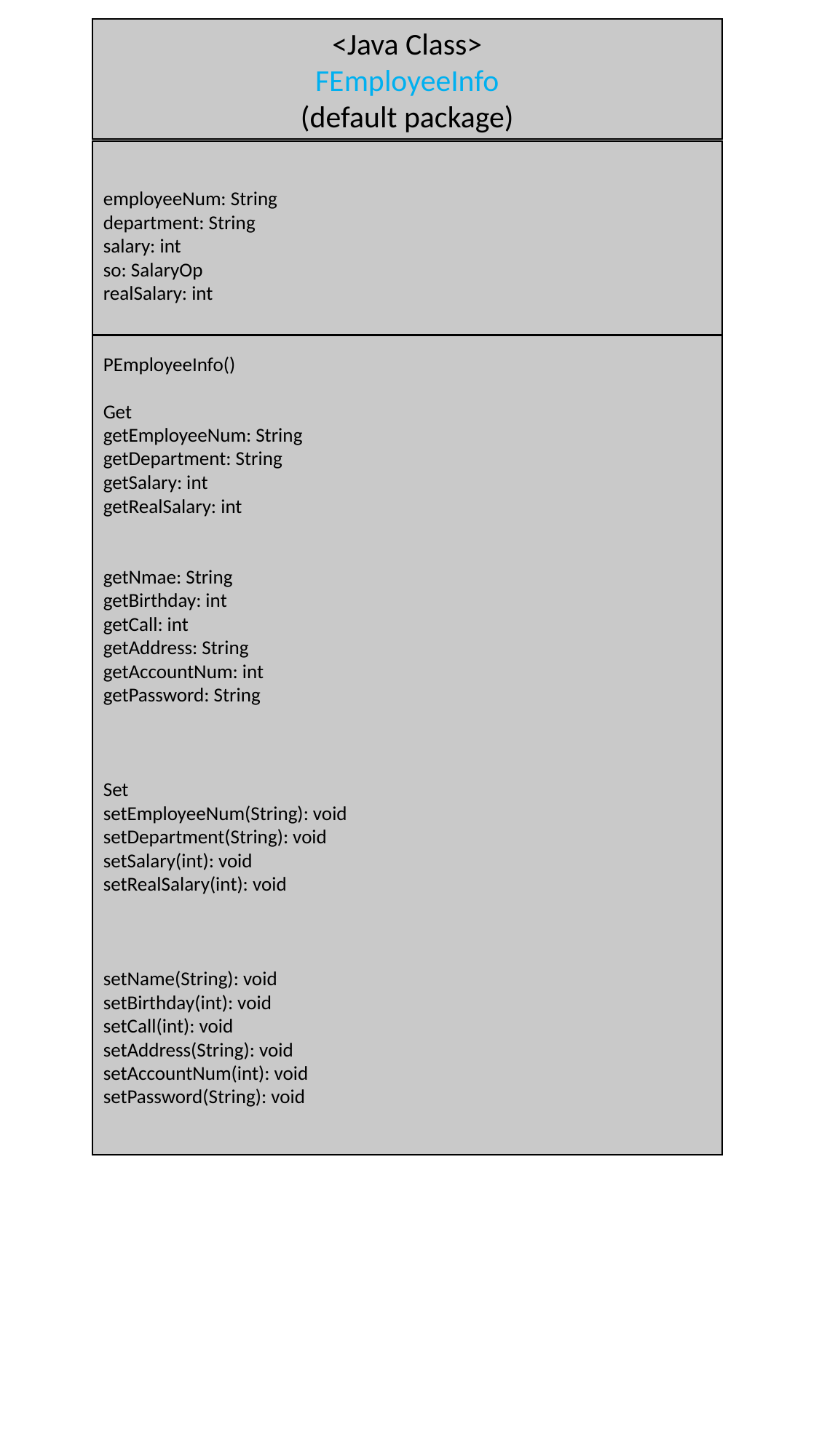

<Java Class>
FEmployeeInfo
(default package)
employeeNum: String
department: String
salary: int
so: SalaryOp
realSalary: int

PEmployeeInfo()

Get
getEmployeeNum: String
getDepartment: String
getSalary: int
getRealSalary: int

getNmae: String
getBirthday: int
getCall: int
getAddress: String
getAccountNum: int
getPassword: String

Set
setEmployeeNum(String): void
setDepartment(String): void
setSalary(int): void
setRealSalary(int): void

setName(String): void
setBirthday(int): void
setCall(int): void
setAddress(String): void
setAccountNum(int): void
setPassword(String): void